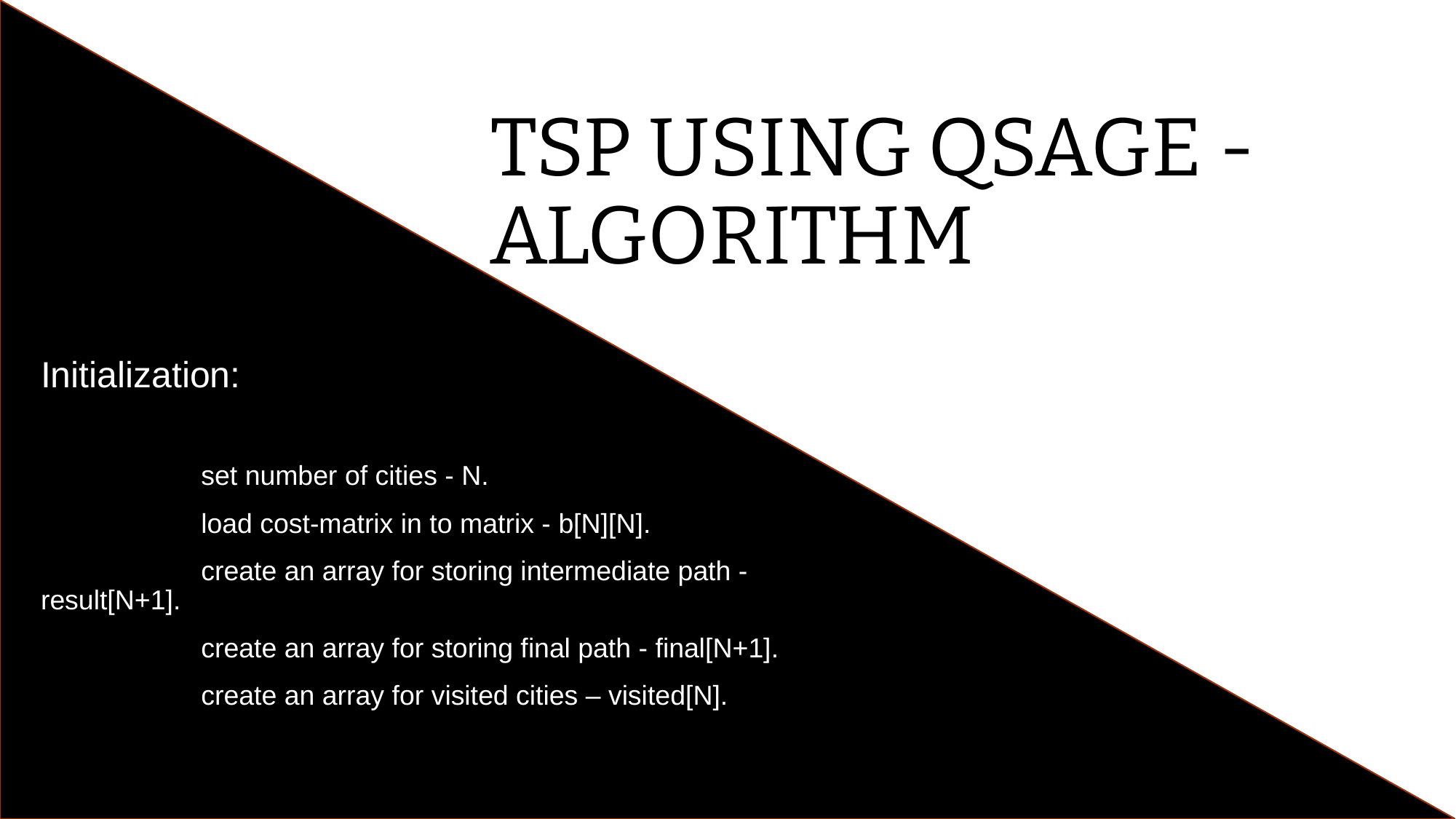

# Tsp using qsage - Algorithm

Initialization:

                     set number of cities - N.
                     load cost-matrix in to matrix - b[N][N].
                     create an array for storing intermediate path - result[N+1].
                     create an array for storing final path - final[N+1].
                     create an array for visited cities – visited[N].